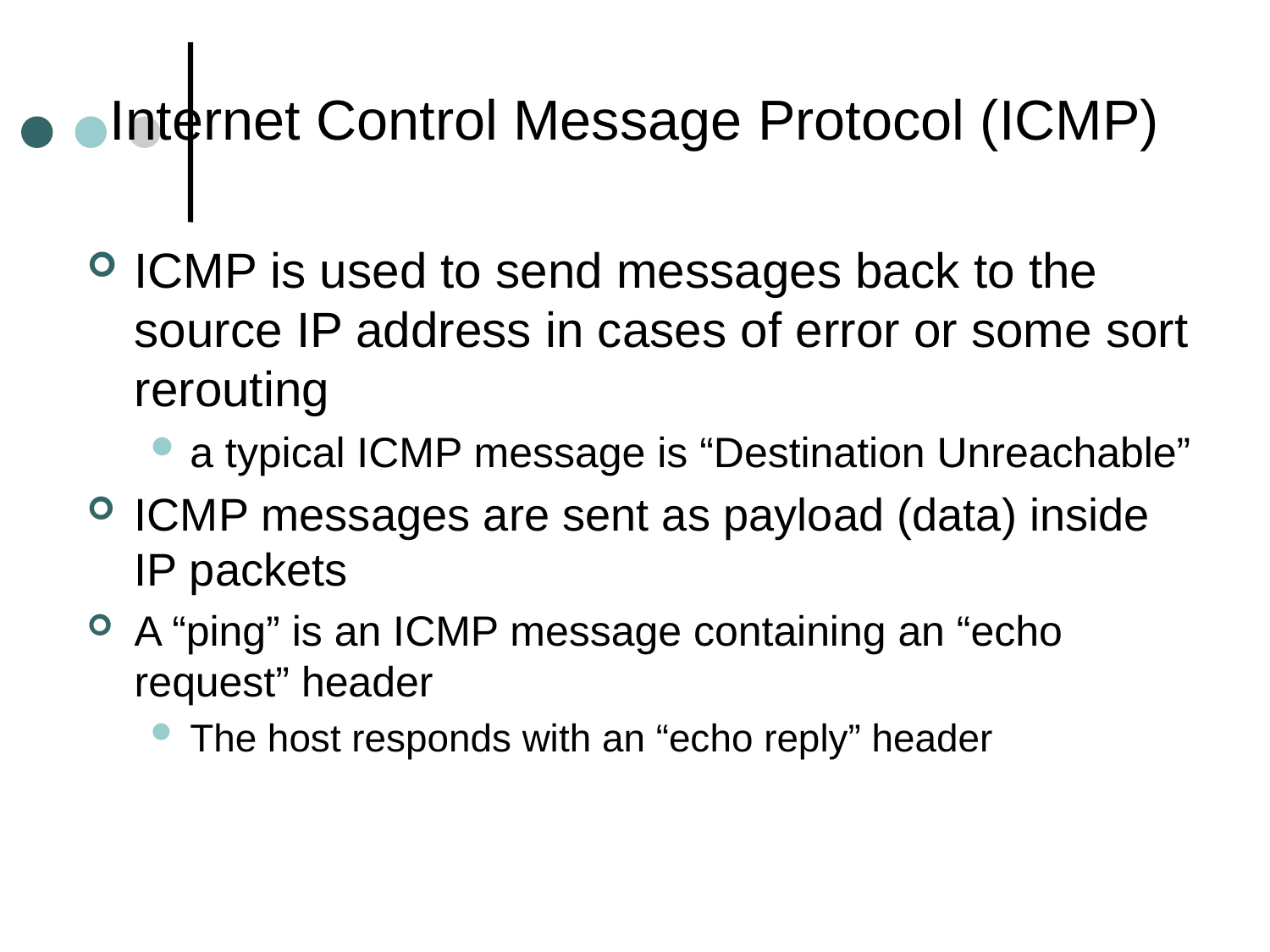

# Internet Control Message Protocol (ICMP)
ICMP is used to send messages back to the source IP address in cases of error or some sort rerouting
a typical ICMP message is “Destination Unreachable”
ICMP messages are sent as payload (data) inside IP packets
A “ping” is an ICMP message containing an “echo request” header
The host responds with an “echo reply” header